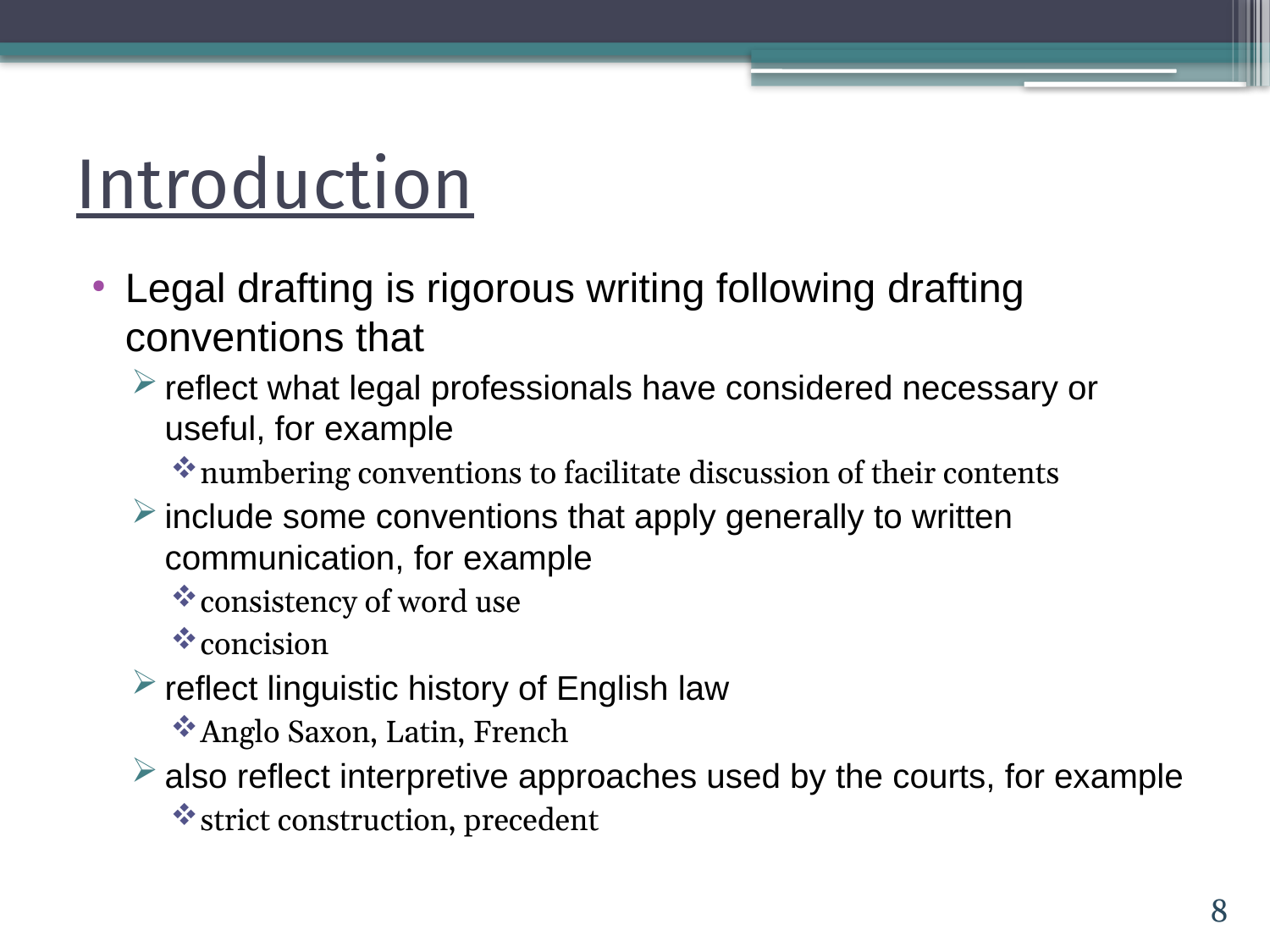

# Introduction
Legal drafting is rigorous writing following drafting conventions that
reflect what legal professionals have considered necessary or useful, for example
numbering conventions to facilitate discussion of their contents
include some conventions that apply generally to written communication, for example
consistency of word use
concision
reflect linguistic history of English law
Anglo Saxon, Latin, French
also reflect interpretive approaches used by the courts, for example
strict construction, precedent
8